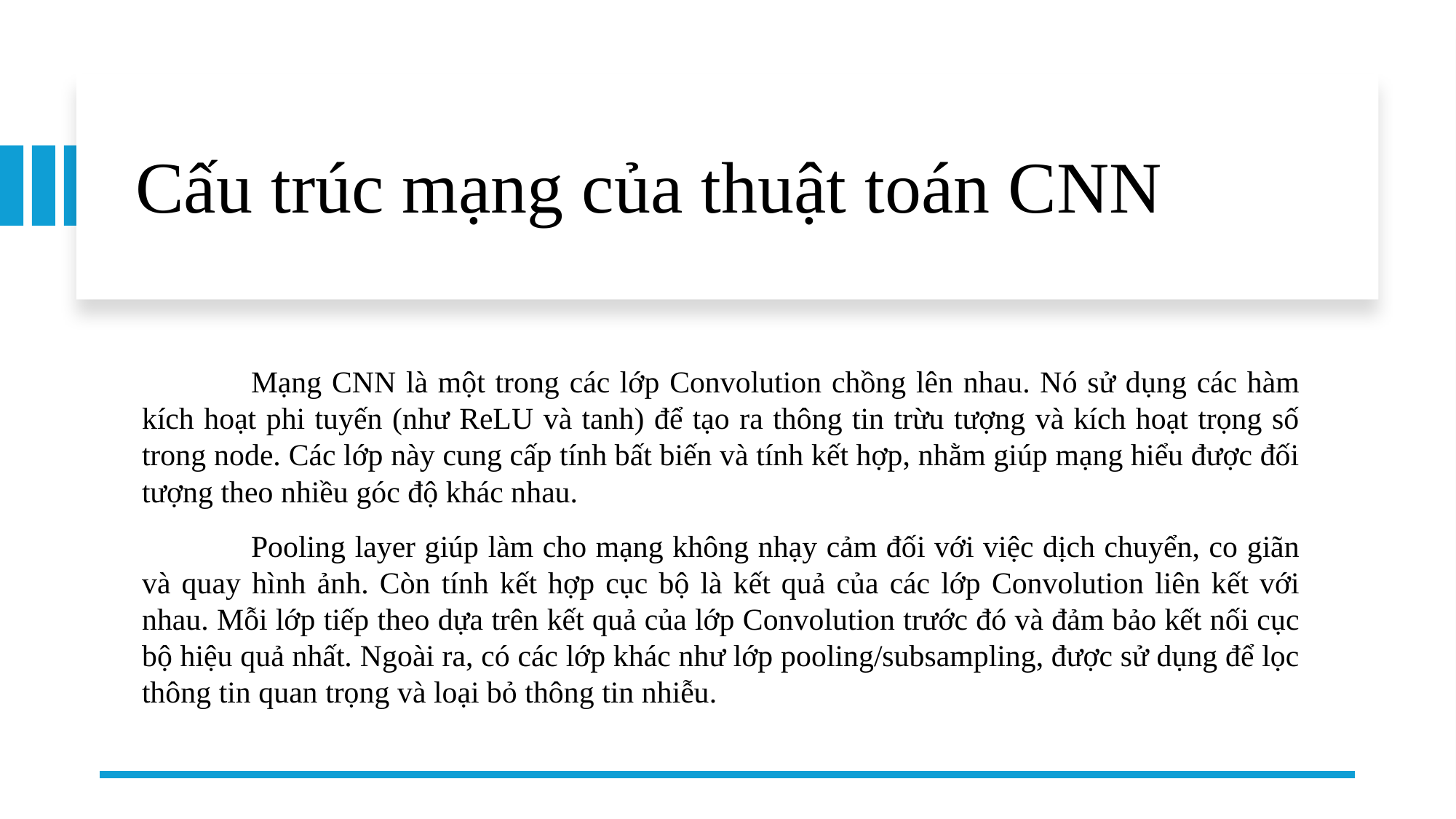

# Cấu trúc mạng của thuật toán CNN

	Mạng CNN là một trong các lớp Convolution chồng lên nhau. Nó sử dụng các hàm kích hoạt phi tuyến (như ReLU và tanh) để tạo ra thông tin trừu tượng và kích hoạt trọng số trong node. Các lớp này cung cấp tính bất biến và tính kết hợp, nhằm giúp mạng hiểu được đối tượng theo nhiều góc độ khác nhau.
	Pooling layer giúp làm cho mạng không nhạy cảm đối với việc dịch chuyển, co giãn và quay hình ảnh. Còn tính kết hợp cục bộ là kết quả của các lớp Convolution liên kết với nhau. Mỗi lớp tiếp theo dựa trên kết quả của lớp Convolution trước đó và đảm bảo kết nối cục bộ hiệu quả nhất. Ngoài ra, có các lớp khác như lớp pooling/subsampling, được sử dụng để lọc thông tin quan trọng và loại bỏ thông tin nhiễu.